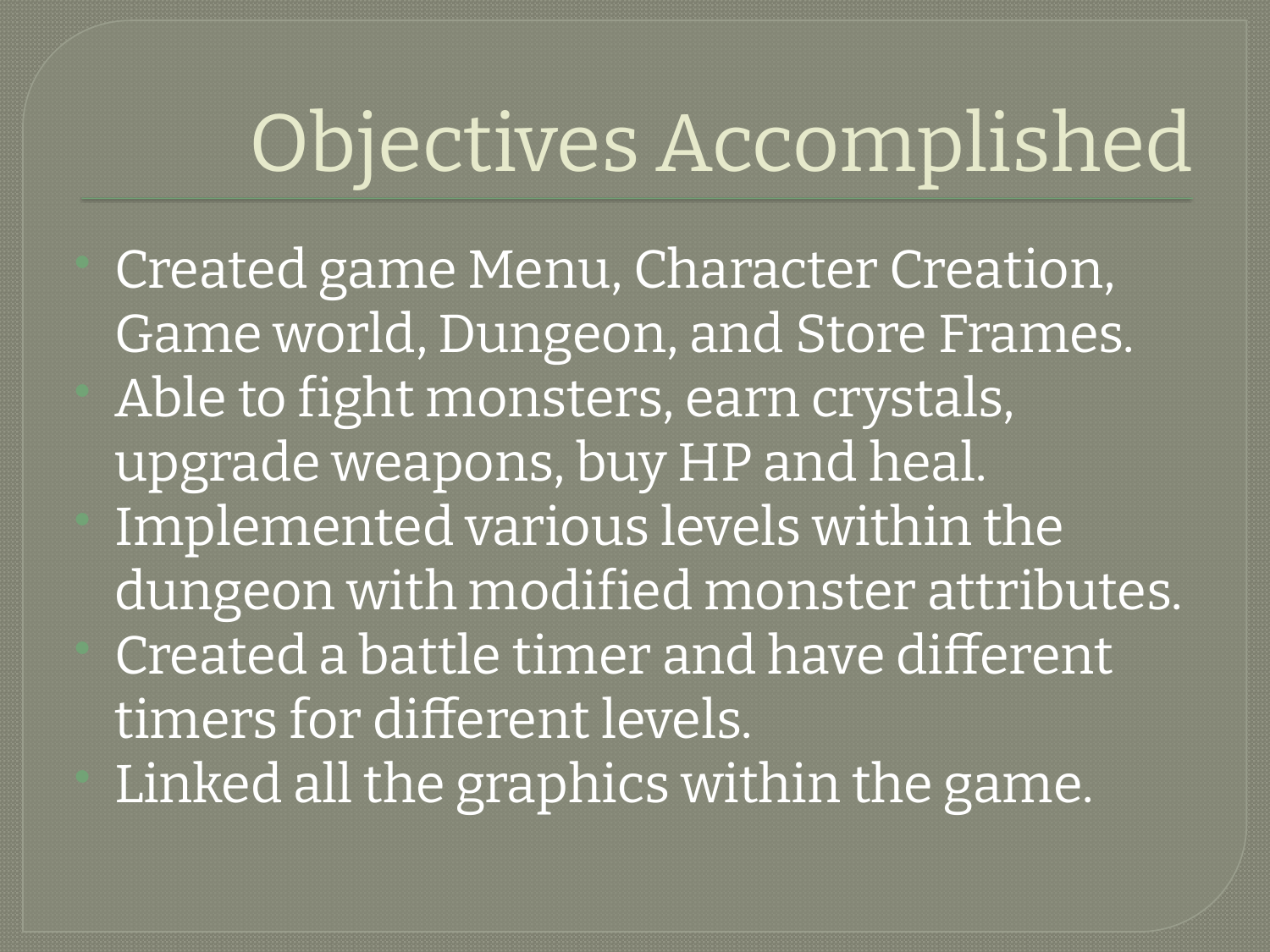

# Objectives Accomplished
Created game Menu, Character Creation, Game world, Dungeon, and Store Frames.
Able to fight monsters, earn crystals, upgrade weapons, buy HP and heal.
Implemented various levels within the dungeon with modified monster attributes.
Created a battle timer and have different timers for different levels.
Linked all the graphics within the game.